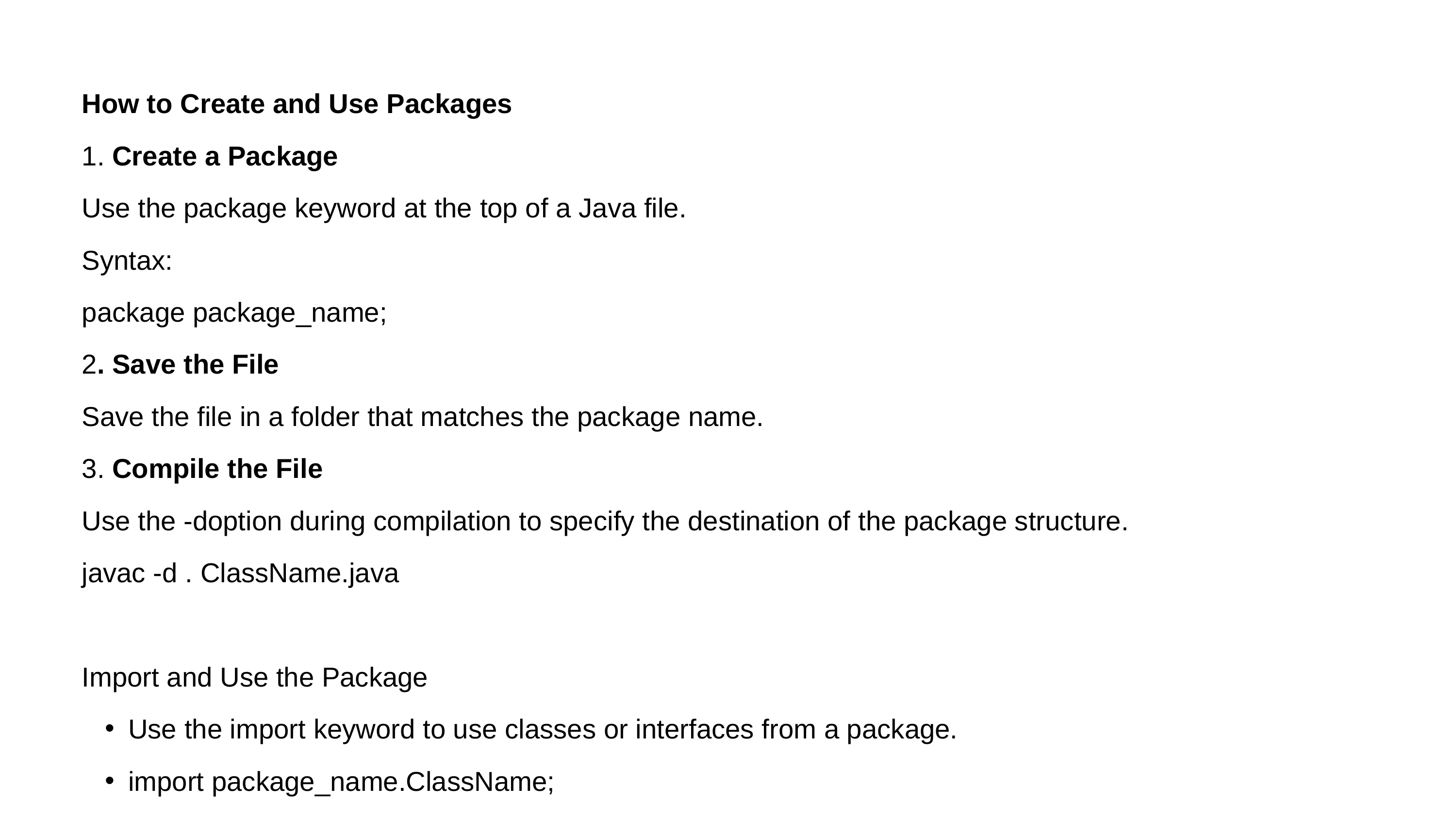

How to Create and Use Packages
1. Create a Package
Use the package keyword at the top of a Java file.
Syntax:
package package_name;
2. Save the File
Save the file in a folder that matches the package name.
3. Compile the File
Use the -doption during compilation to specify the destination of the package structure.
javac -d . ClassName.java

Import and Use the Package
Use the import keyword to use classes or interfaces from a package.
import package_name.ClassName;